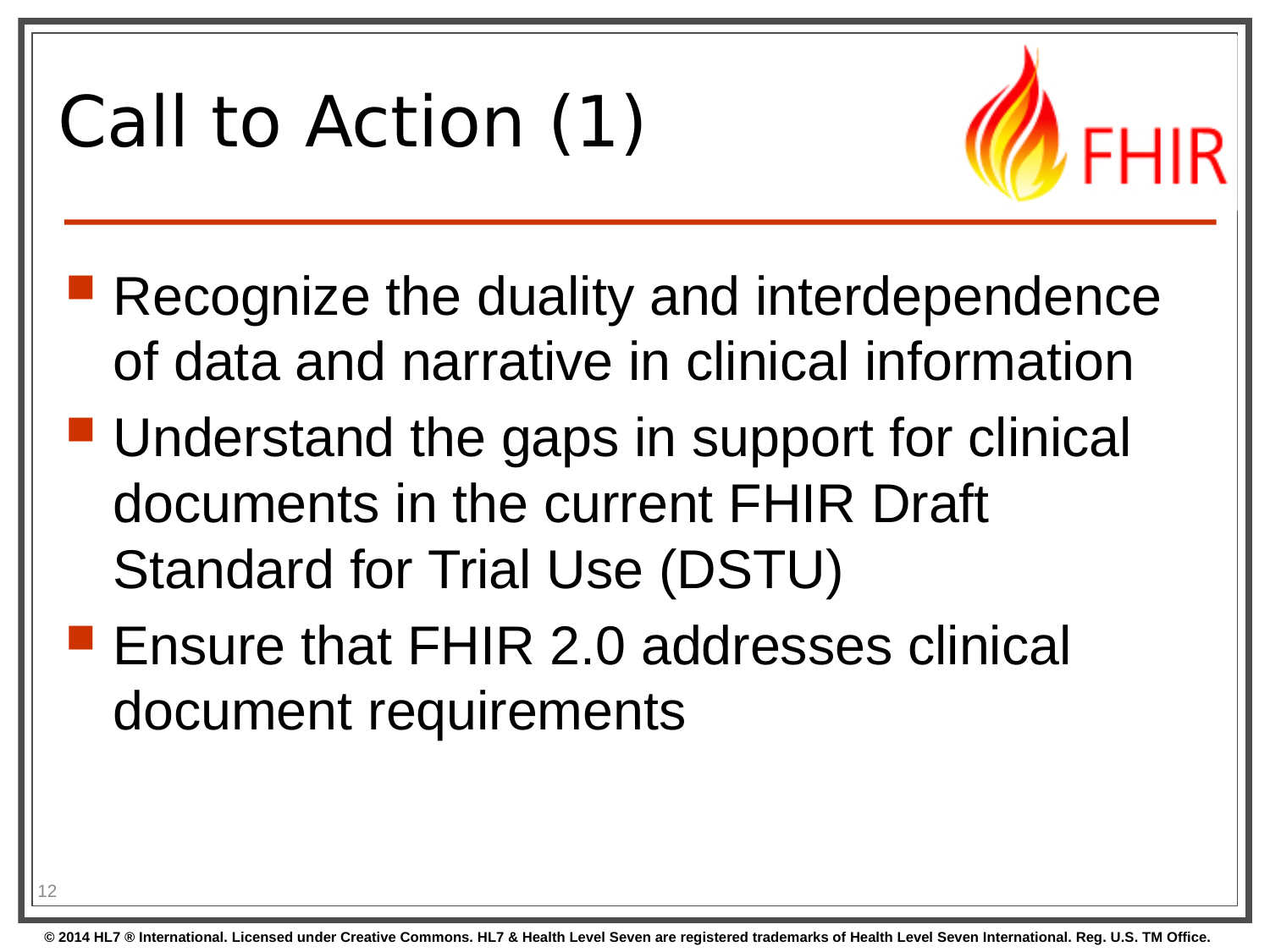

# Call to Action (1)
Recognize the duality and interdependence of data and narrative in clinical information
Understand the gaps in support for clinical documents in the current FHIR Draft Standard for Trial Use (DSTU)
Ensure that FHIR 2.0 addresses clinical document requirements

12